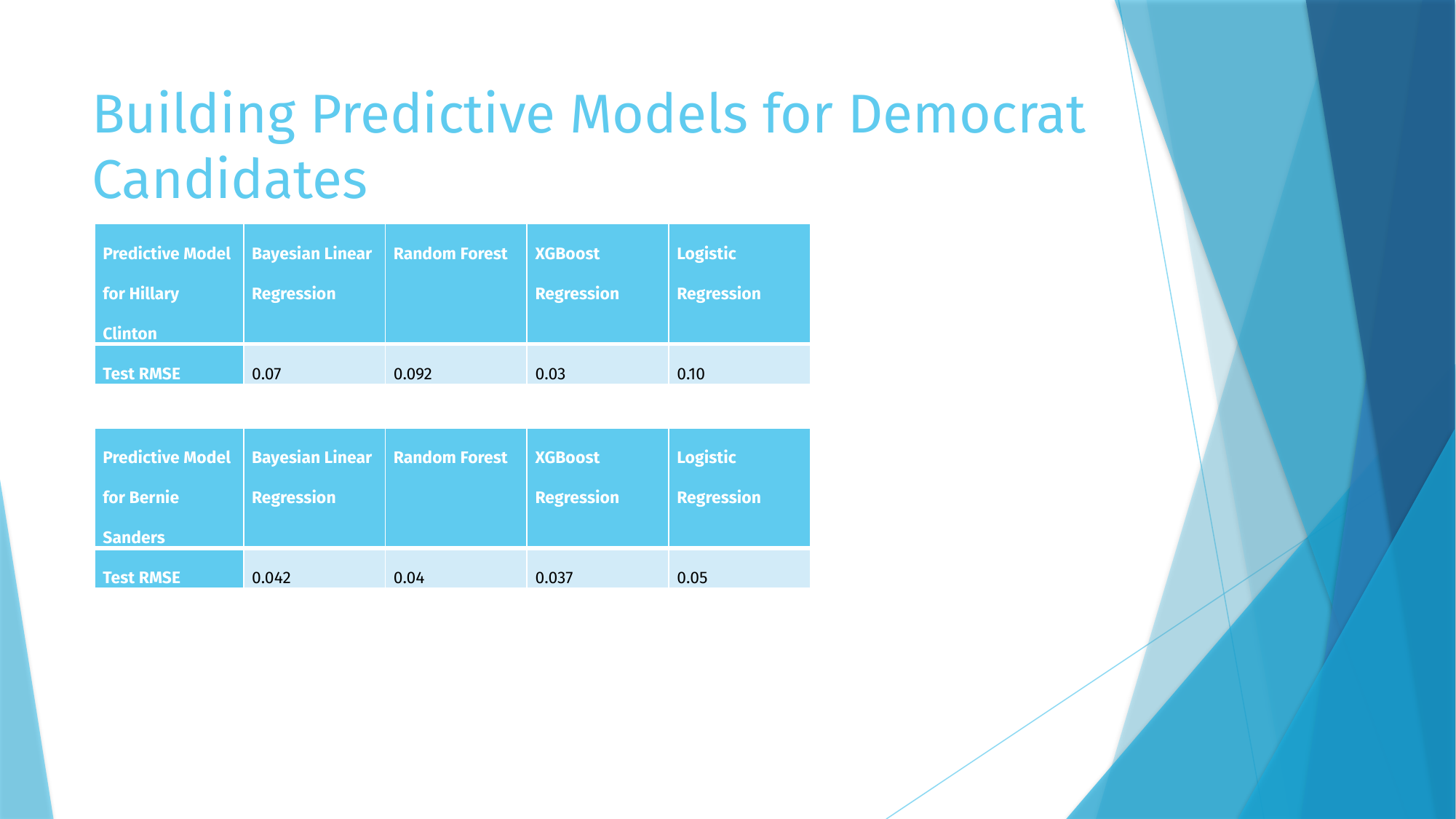

# Building Predictive Models for Democrat Candidates
| Predictive Model for Hillary Clinton | Bayesian Linear Regression | Random Forest | XGBoost Regression | Logistic Regression |
| --- | --- | --- | --- | --- |
| Test RMSE | 0.07 | 0.092 | 0.03 | 0.10 |
| Predictive Model for Bernie Sanders | Bayesian Linear Regression | Random Forest | XGBoost Regression | Logistic Regression |
| --- | --- | --- | --- | --- |
| Test RMSE | 0.042 | 0.04 | 0.037 | 0.05 |